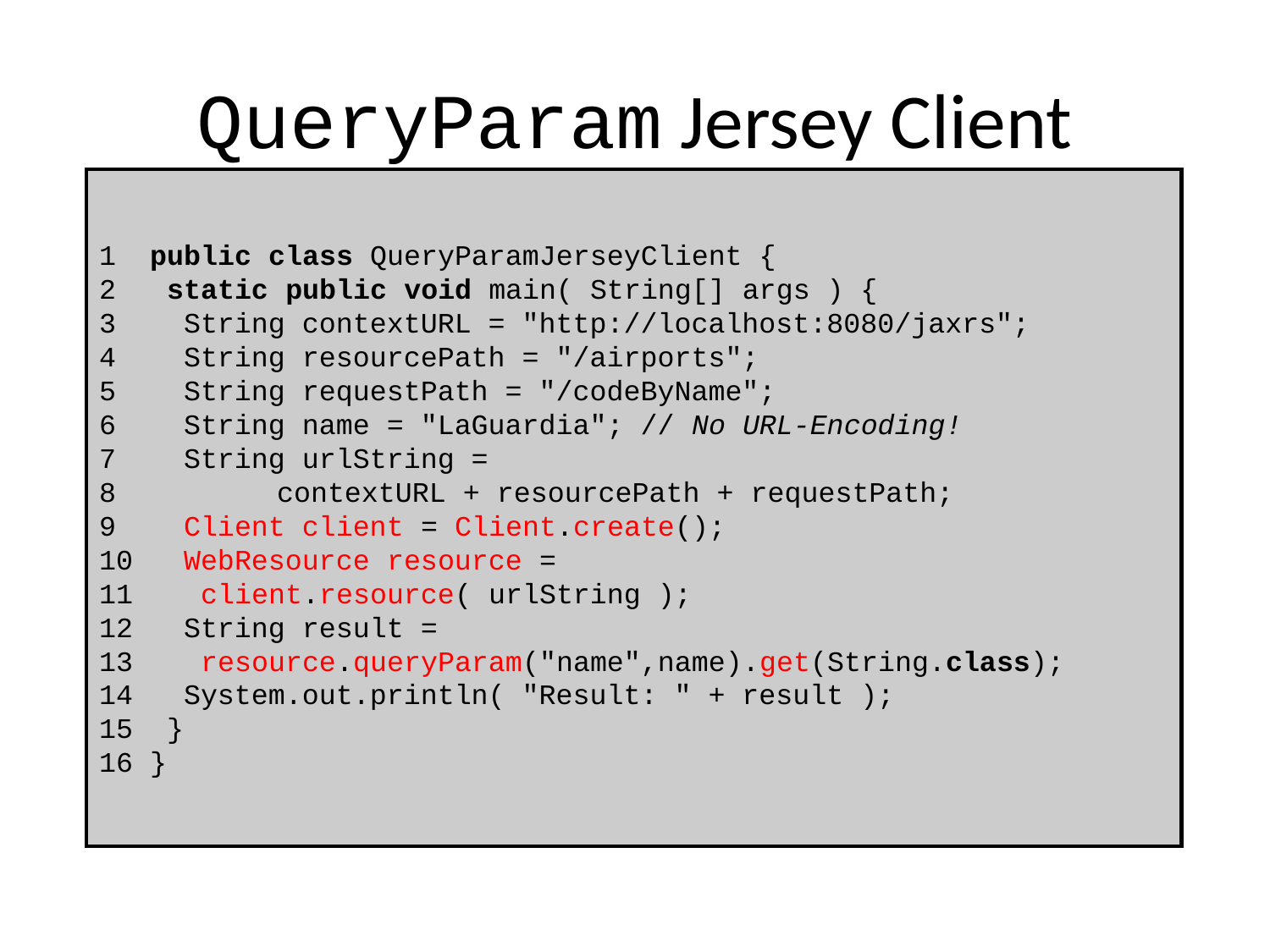

# QueryParam Jersey Client
1  public class QueryParamJerseyClient {
2   static public void main( String[] args ) {
3    String contextURL = "http://localhost:8080/jaxrs";
4    String resourcePath = "/airports";
5    String requestPath = "/codeByName";
6    String name = "LaGuardia"; // No URL-Encoding!
7    String urlString =
8  	   contextURL + resourcePath + requestPath;
9    Client client = Client.create();
10   WebResource resource =
11    client.resource( urlString );
12   String result =
13    resource.queryParam("name",name).get(String.class);
14   System.out.println( "Result: " + result );
15  }
16 }